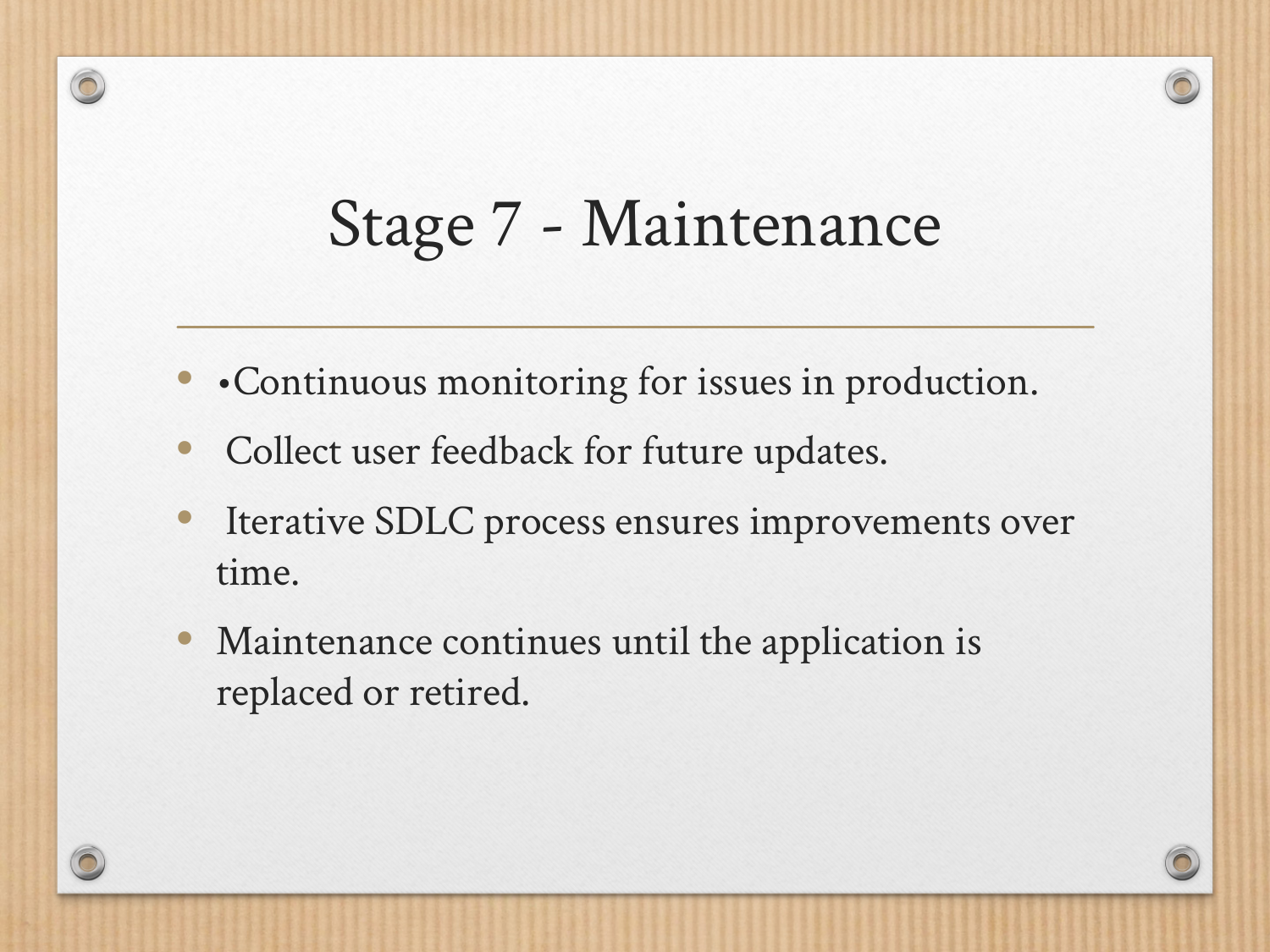

# Stage 7 - Maintenance
•Continuous monitoring for issues in production.
 Collect user feedback for future updates.
 Iterative SDLC process ensures improvements over time.
Maintenance continues until the application is replaced or retired.